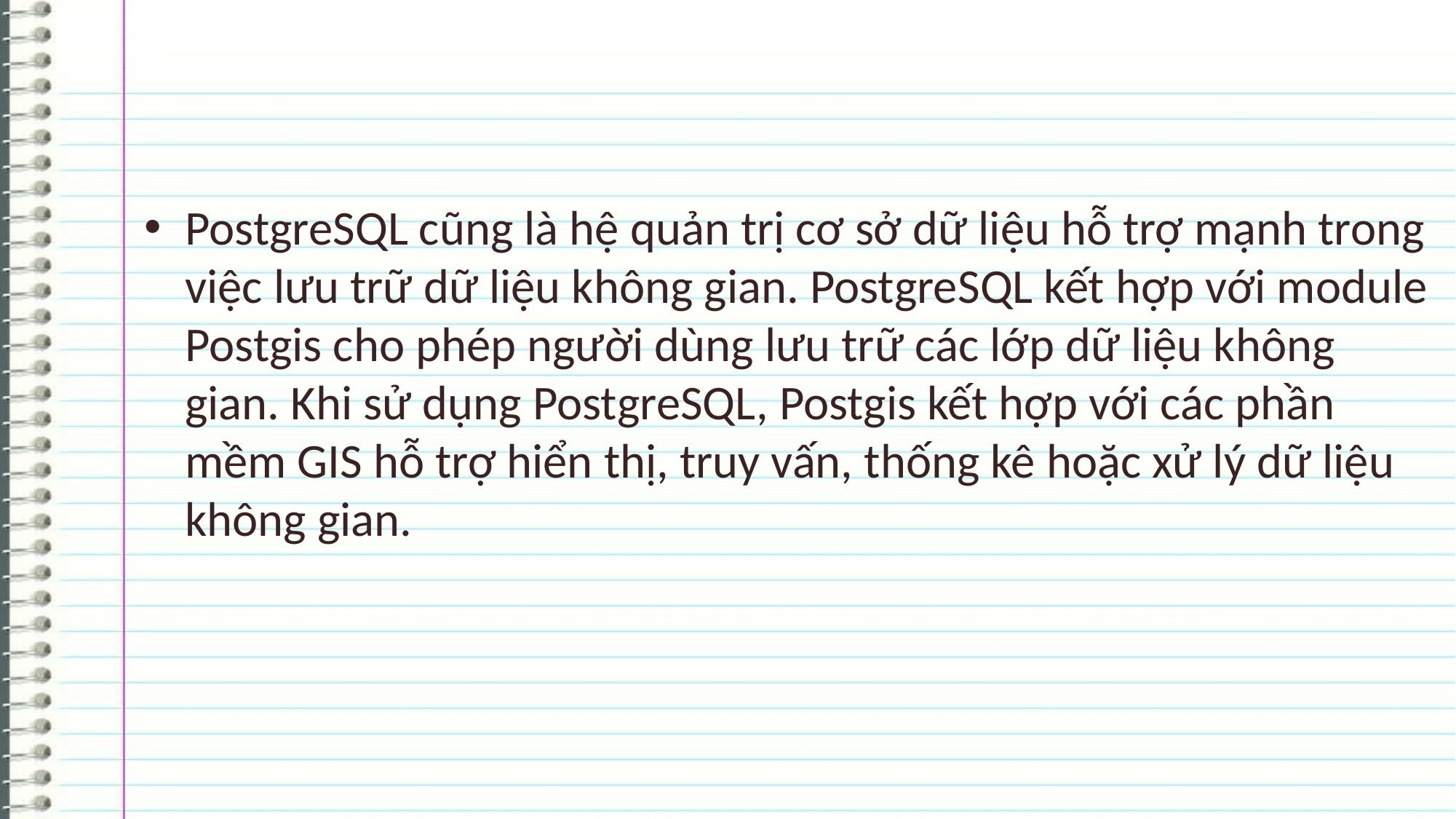

#
PostgreSQL cũng là hệ quản trị cơ sở dữ liệu hỗ trợ mạnh trong việc lưu trữ dữ liệu không gian. PostgreSQL kết hợp với module Postgis cho phép người dùng lưu trữ các lớp dữ liệu không gian. Khi sử dụng PostgreSQL, Postgis kết hợp với các phần mềm GIS hỗ trợ hiển thị, truy vấn, thống kê hoặc xử lý dữ liệu không gian.